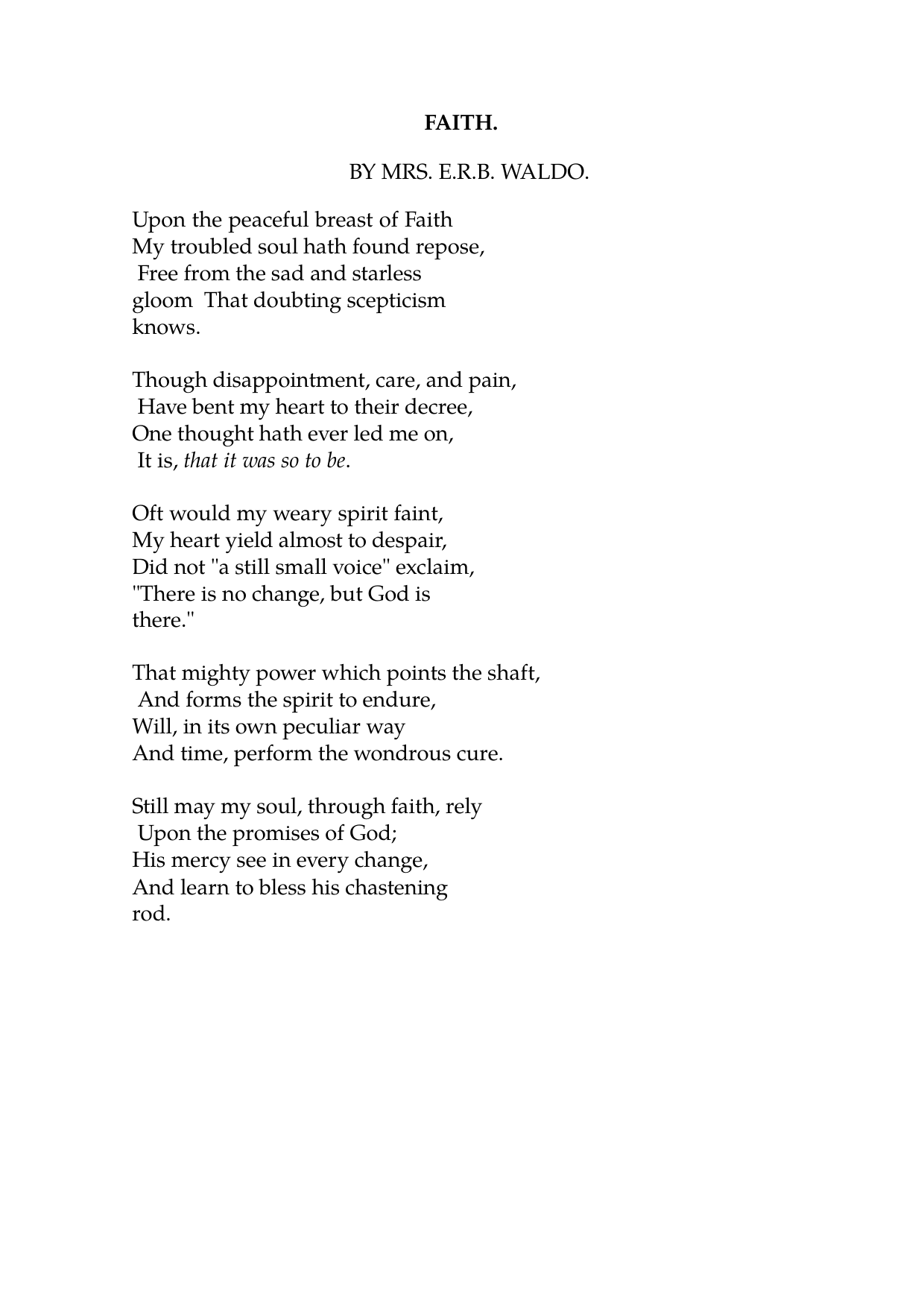

FAITH.
BY MRS. E.R.B. WALDO.
Upon the peaceful breast of Faith  My troubled soul hath found repose,  Free from the sad and starless gloom  That doubting scepticism knows.

Though disappointment, care, and pain,  Have bent my heart to their decree,
One thought hath ever led me on,  It is, that it was so to be.

Oft would my weary spirit faint,  My heart yield almost to despair,  Did not "a still small voice" exclaim,
"There is no change, but God is there."

That mighty power which points the shaft,  And forms the spirit to endure,
Will, in its own peculiar way
And time, perform the wondrous cure.

Still may my soul, through faith, rely  Upon the promises of God;
His mercy see in every change,
And learn to bless his chastening rod.